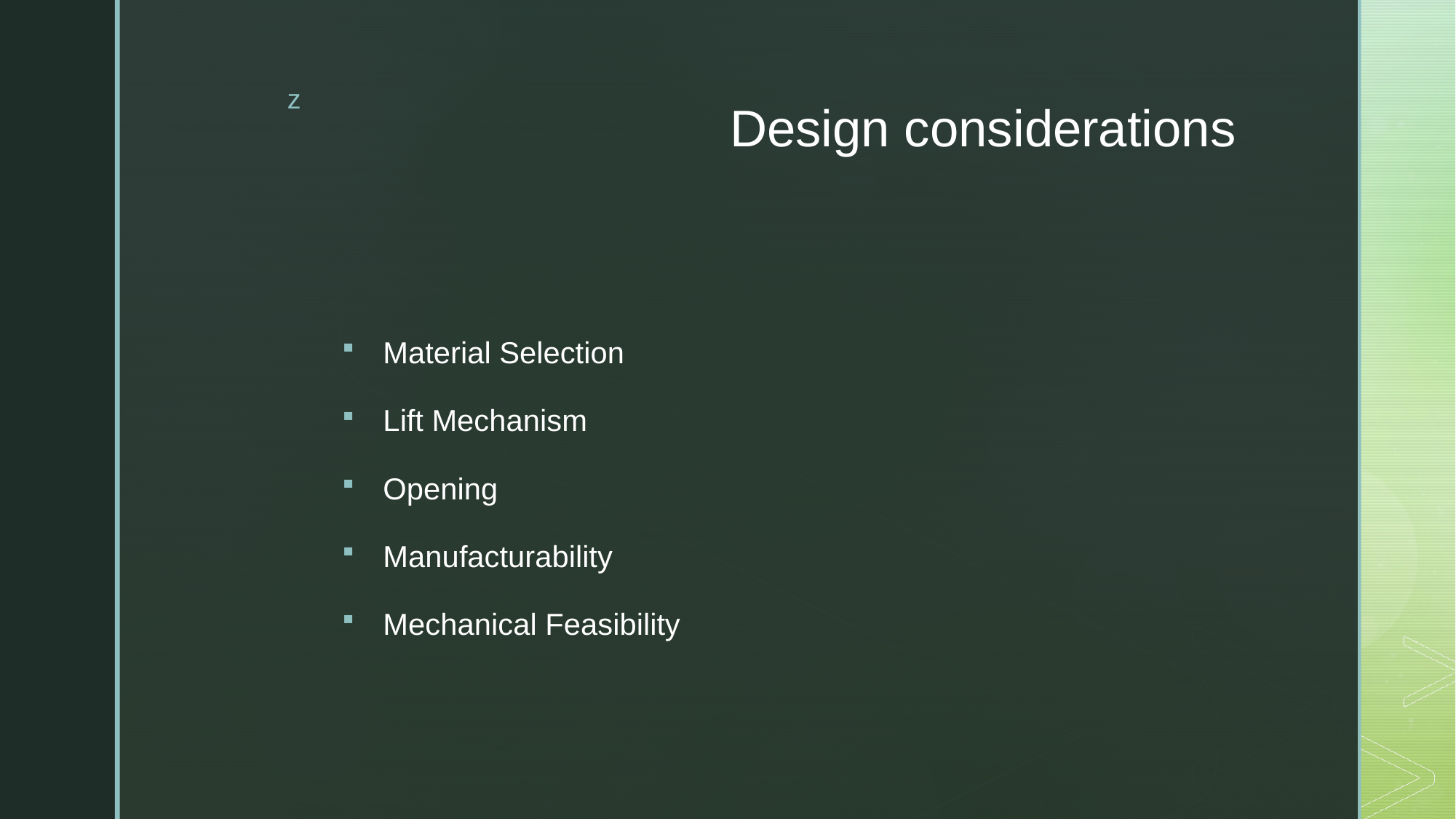

# Design considerations
Material Selection
Lift Mechanism
Opening
Manufacturability
Mechanical Feasibility